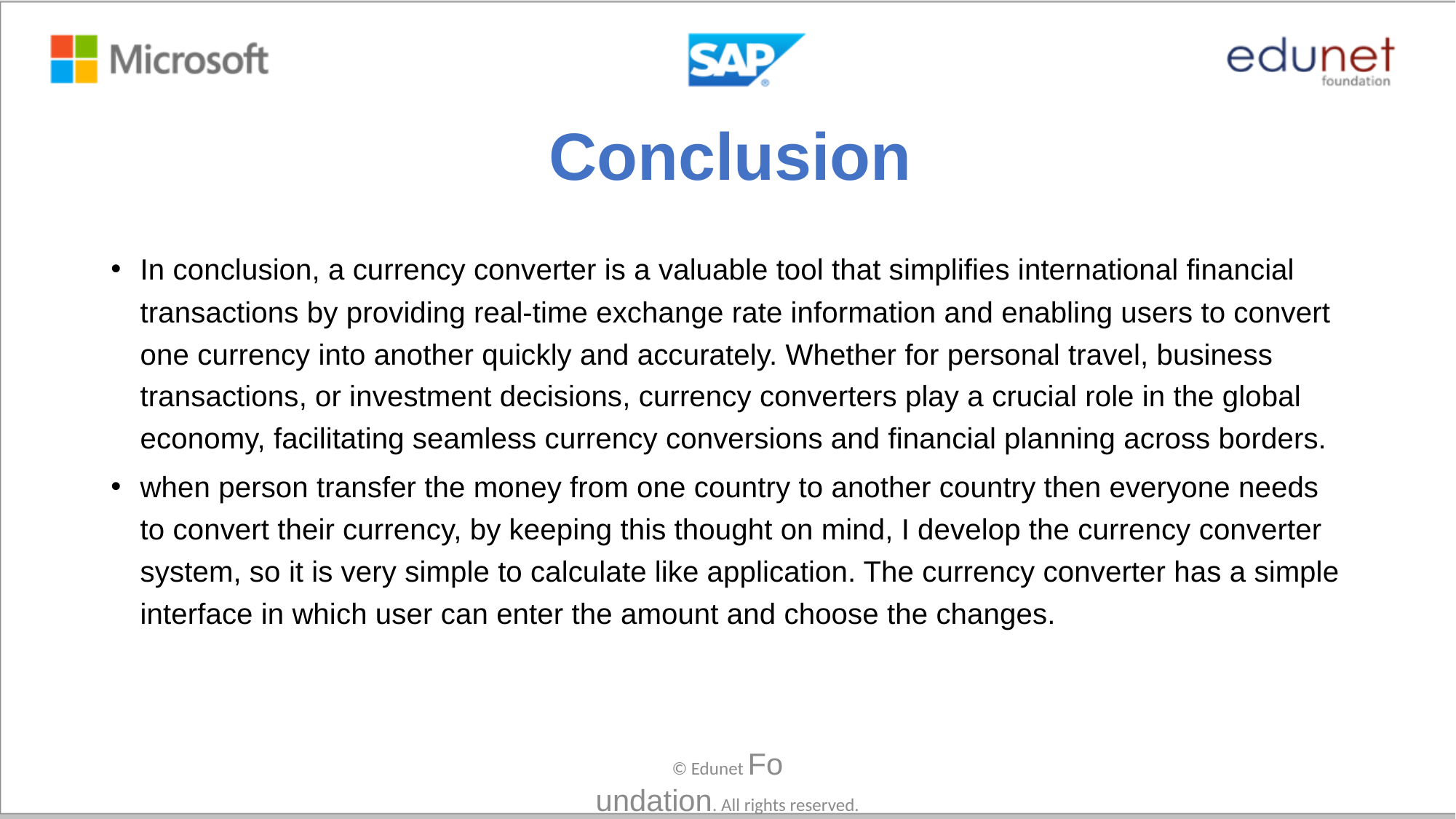

# Conclusion

In conclusion, a currency converter is a valuable tool that simplifies international financial transactions by providing real-time exchange rate information and enabling users to convert one currency into another quickly and accurately. Whether for personal travel, business transactions, or investment decisions, currency converters play a crucial role in the global economy, facilitating seamless currency conversions and financial planning across borders.
when person transfer the money from one country to another country then everyone needs to convert their currency, by keeping this thought on mind, I develop the currency converter system, so it is very simple to calculate like application. The currency converter has a simple interface in which user can enter the amount and choose the changes.

© Edunet Fo
undation. All rights reserved.